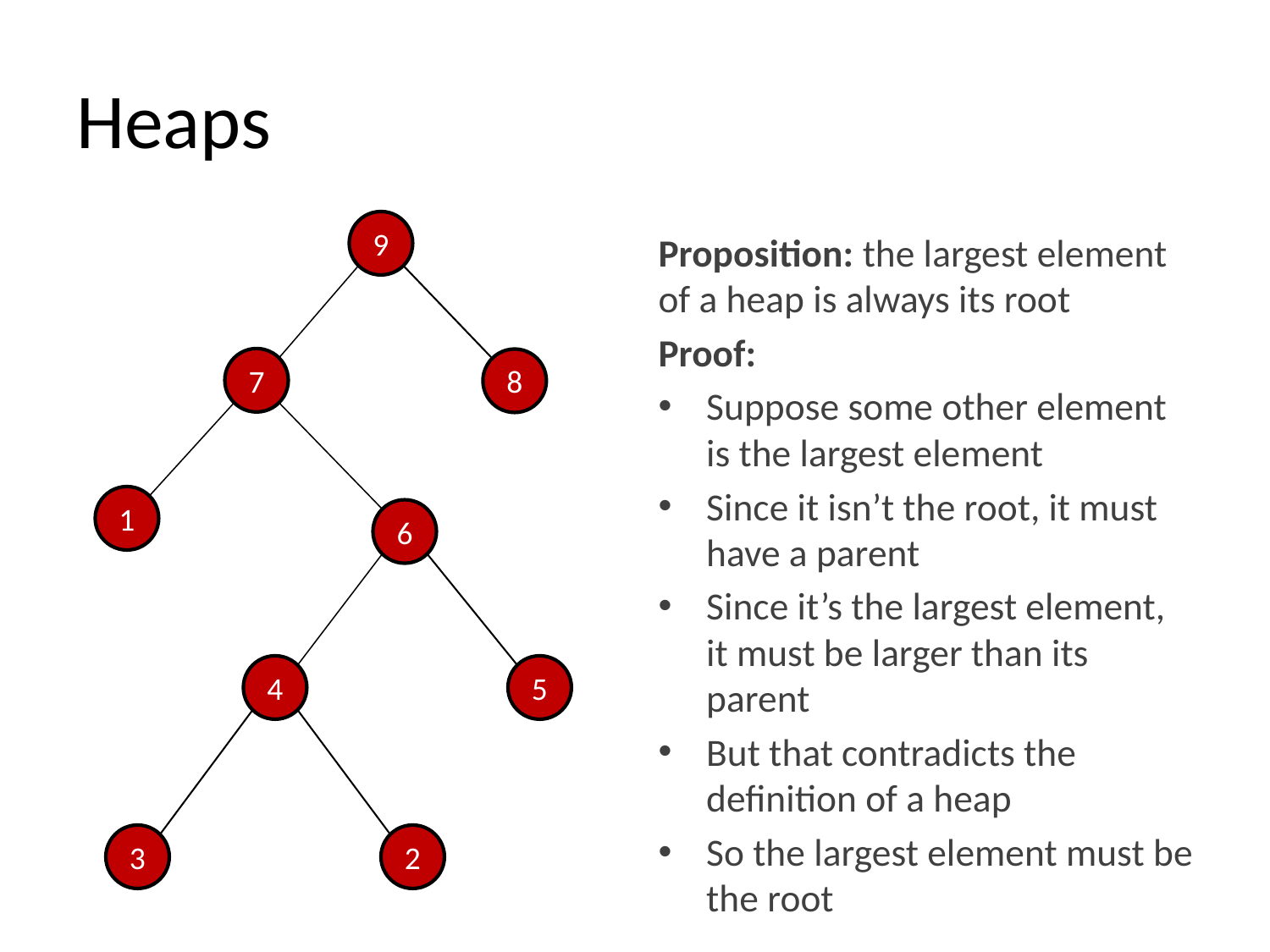

# Heaps
9
Proposition: the largest element of a heap is always its root
Proof:
Suppose some other element is the largest element
Since it isn’t the root, it must have a parent
Since it’s the largest element, it must be larger than its parent
But that contradicts the definition of a heap
So the largest element must be the root
7
8
1
6
4
5
3
2